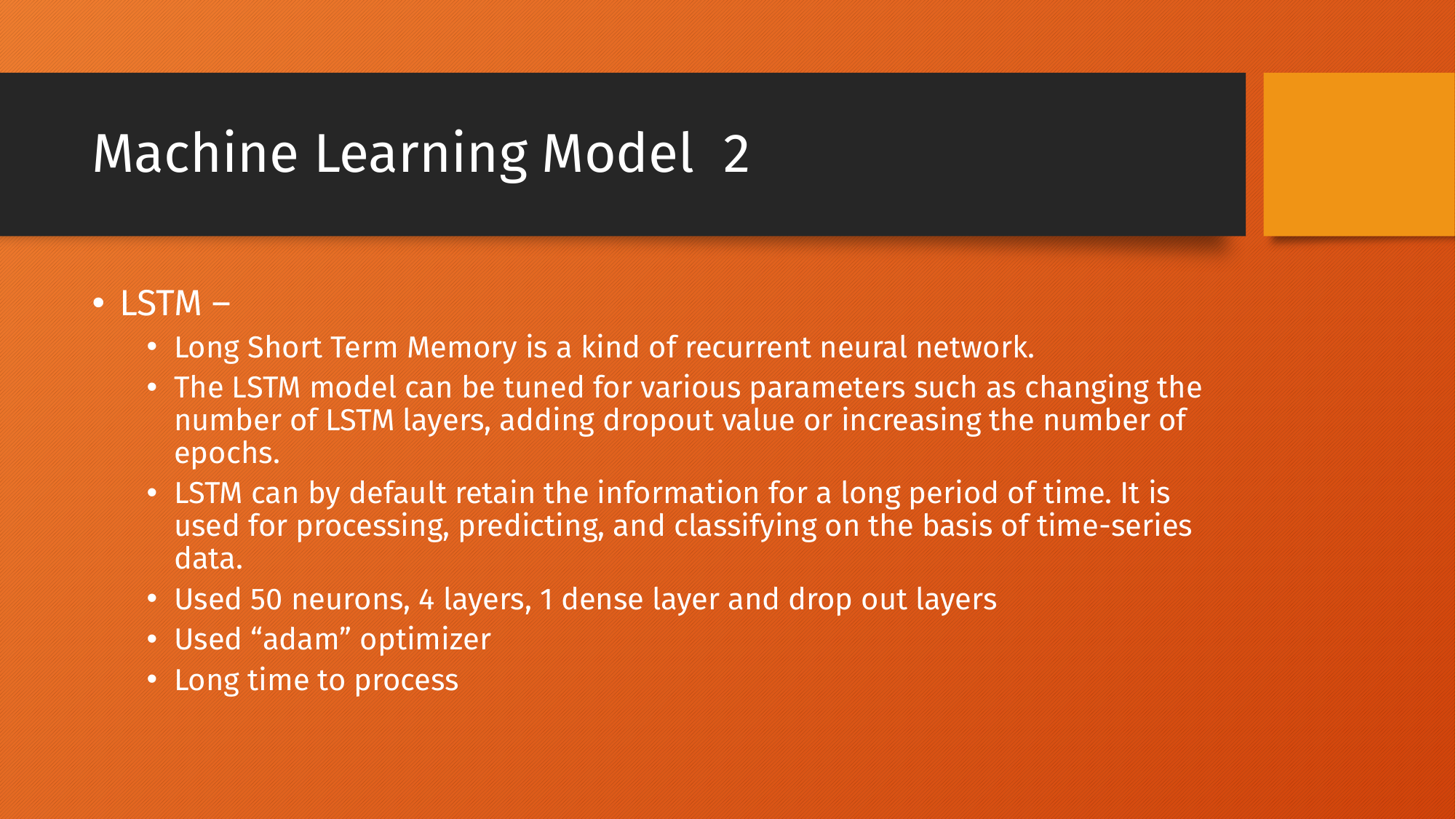

# Machine Learning Model  2
LSTM –
Long Short Term Memory is a kind of recurrent neural network.
The LSTM model can be tuned for various parameters such as changing the number of LSTM layers, adding dropout value or increasing the number of epochs.
LSTM can by default retain the information for a long period of time. It is used for processing, predicting, and classifying on the basis of time-series data.
Used 50 neurons, 4 layers, 1 dense layer and drop out layers
Used “adam” optimizer
Long time to process